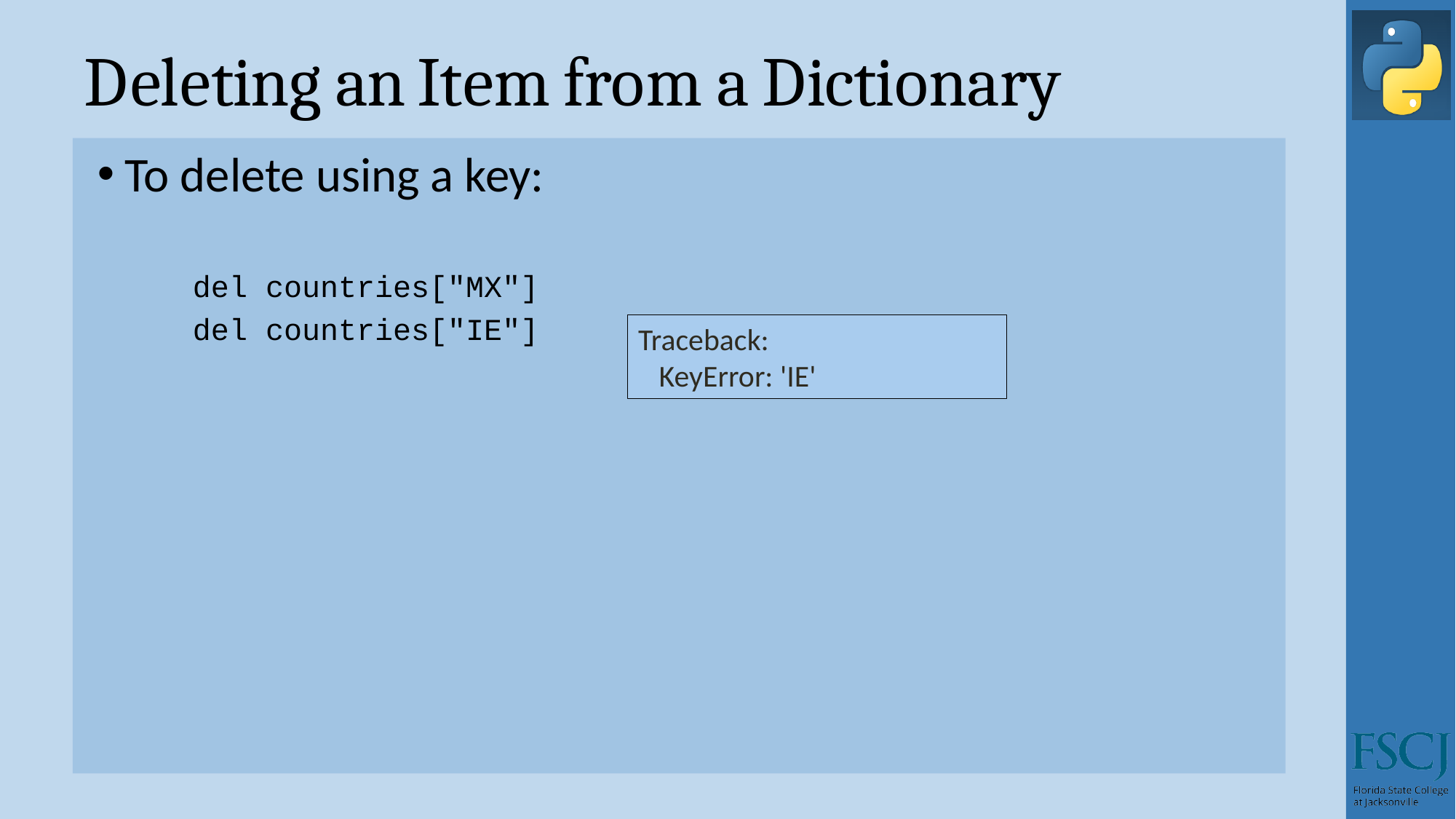

# Deleting an Item from a Dictionary
To delete using a key:

del countries["MX"]
del countries["IE"]
Traceback:
   KeyError: 'IE'